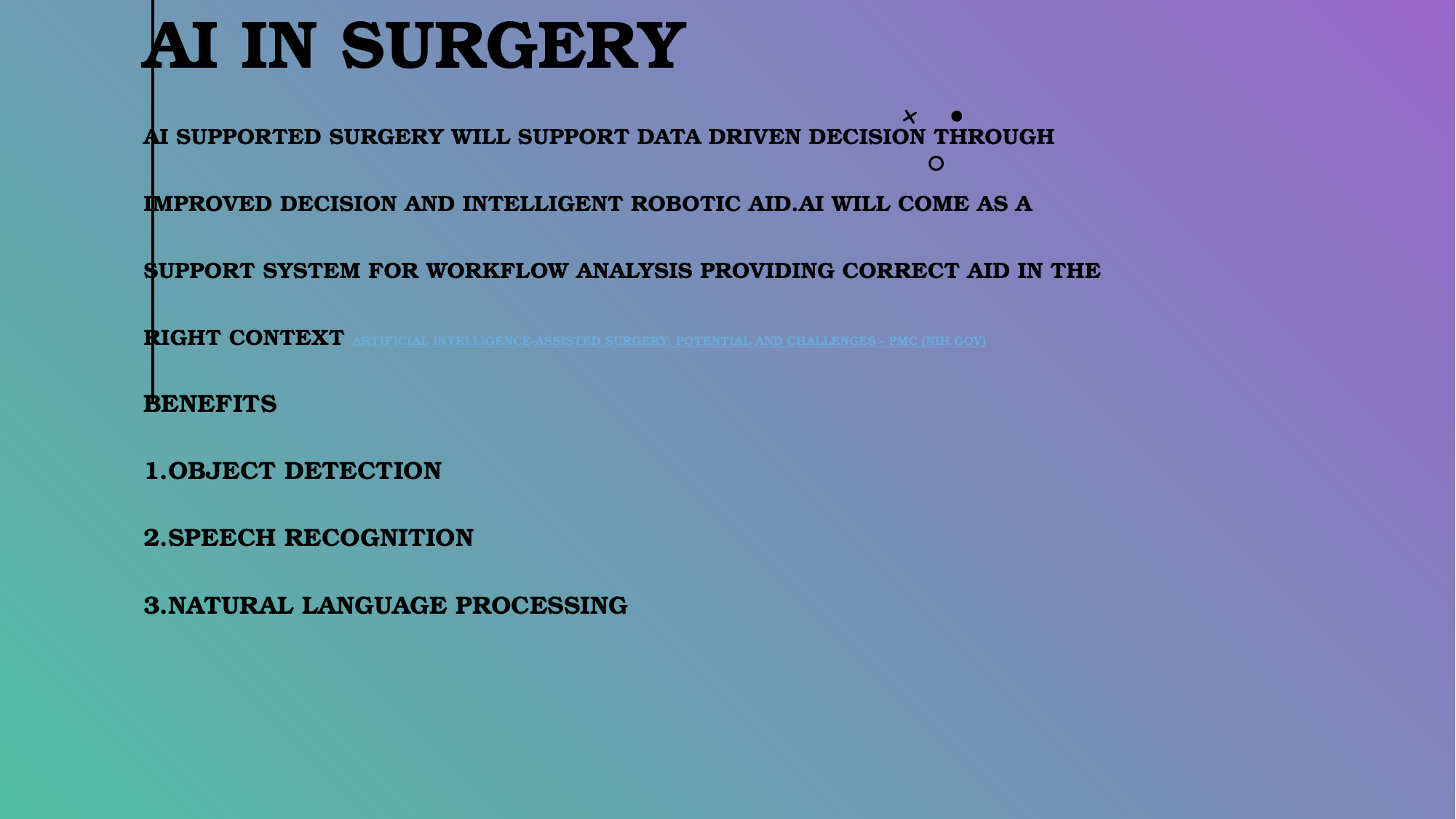

# AI in surgery AI supported surgery will support data driven decision through improved decision and intelligent robotic aid.AI will come as a support system for workflow analysis providing correct aid in the right context Artificial Intelligence-Assisted Surgery: Potential and Challenges - PMC (nih.gov) Benefits 1.Object detection 2.Speech recognition 3.Natural language processing